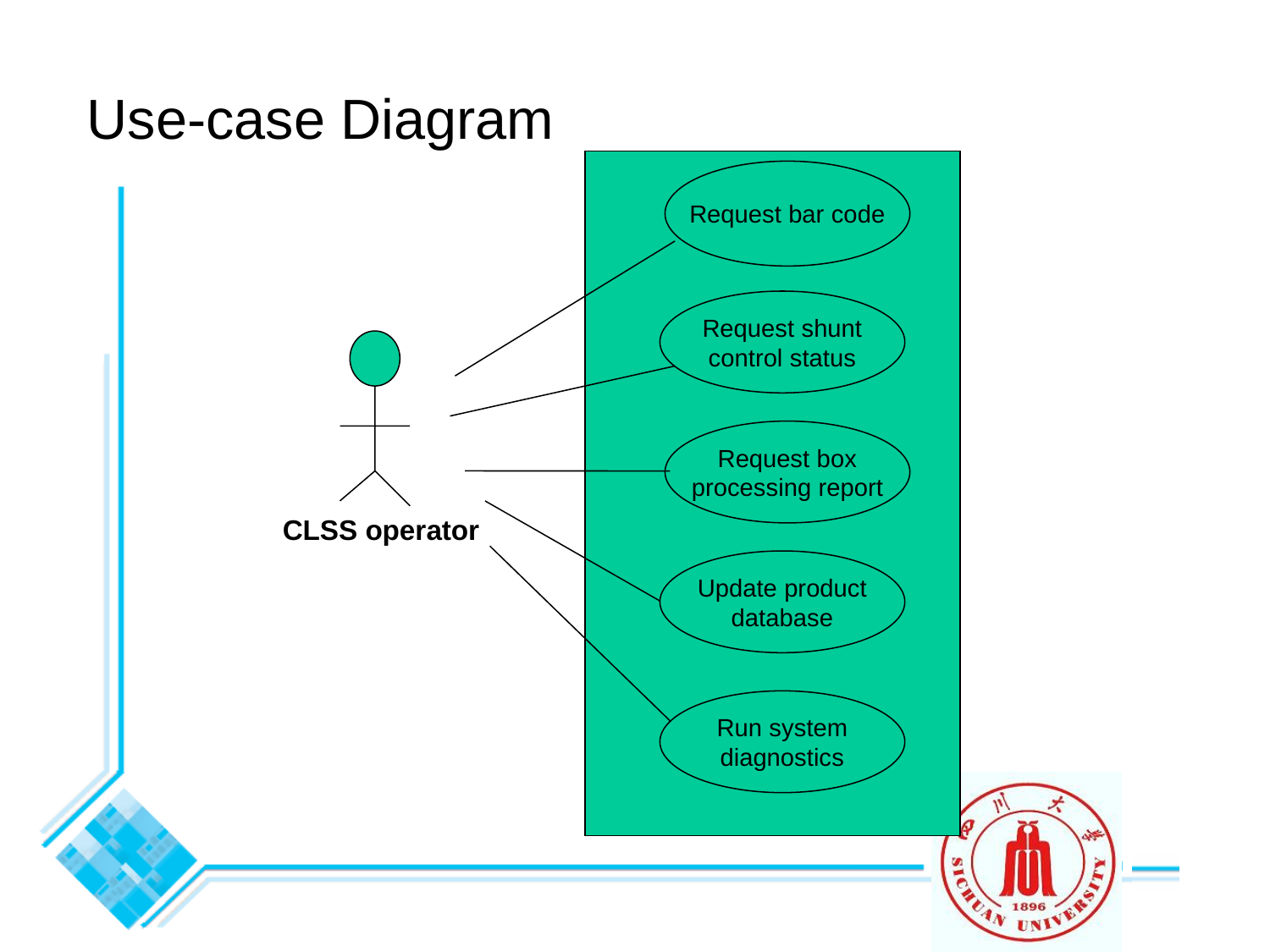

Use-case Diagram

Request bar code

Request shunt
control status

Request box
processing report

CLSS operator

Update product
database
Run system
diagnostics